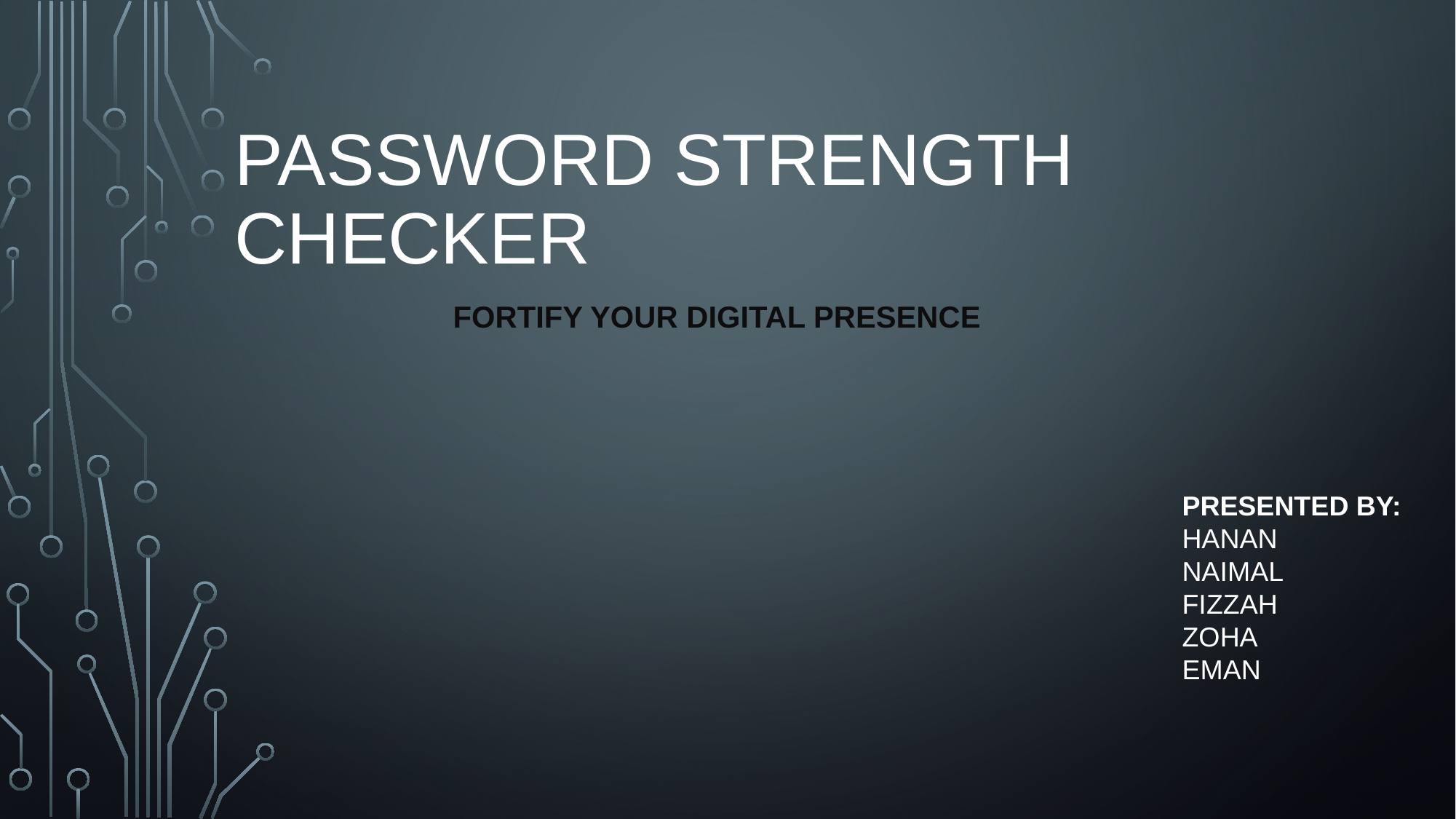

# PASSWORD STRENGTH CHECKER
FORTIFY YOUR DIGITAL PRESENCE

PRESENTED BY:
HANAN
NAIMAL
FIZZAH
ZOHA
EMAN